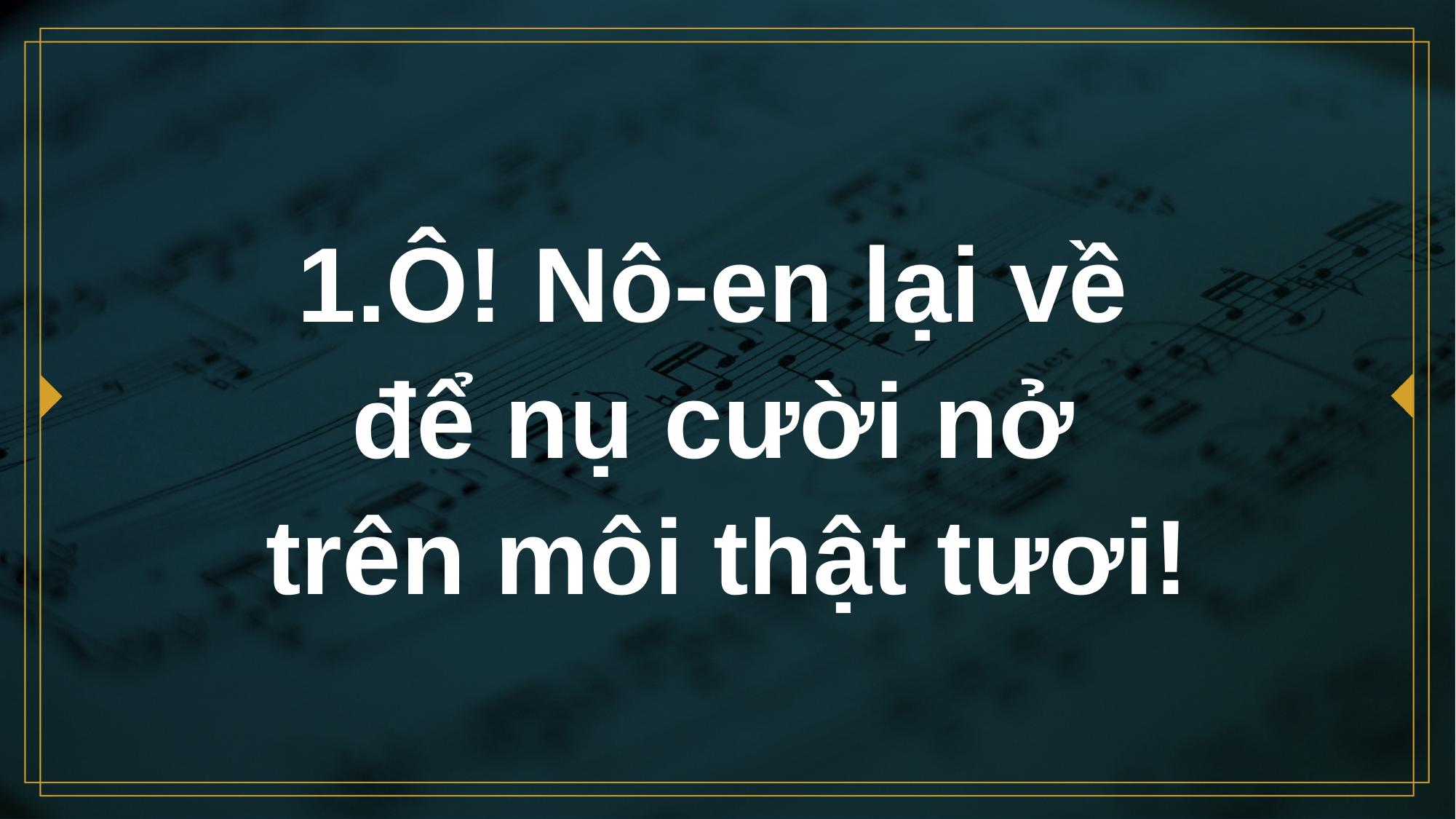

# 1.Ô! Nô-en lại về để nụ cười nở trên môi thật tươi!